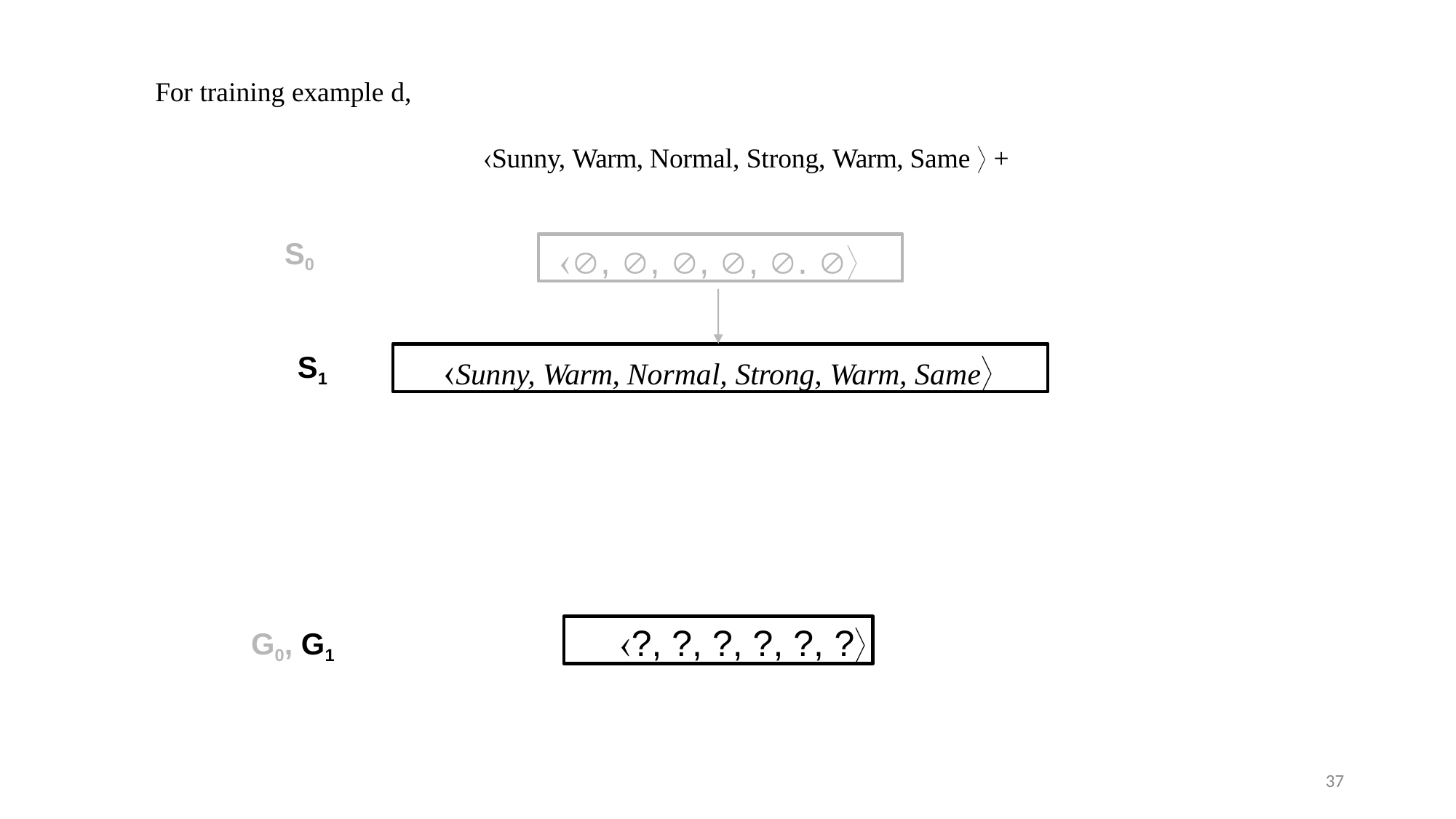

For training example d,

〈Sunny, Warm, Normal, Strong, Warm, Same 〉 +
S0
〈∅, ∅, ∅, ∅, ∅. ∅〉

〈Sunny, Warm, Normal, Strong, Warm, Same〉
S1
〈?, ?, ?, ?, ?, ?〉
G0, G1
37